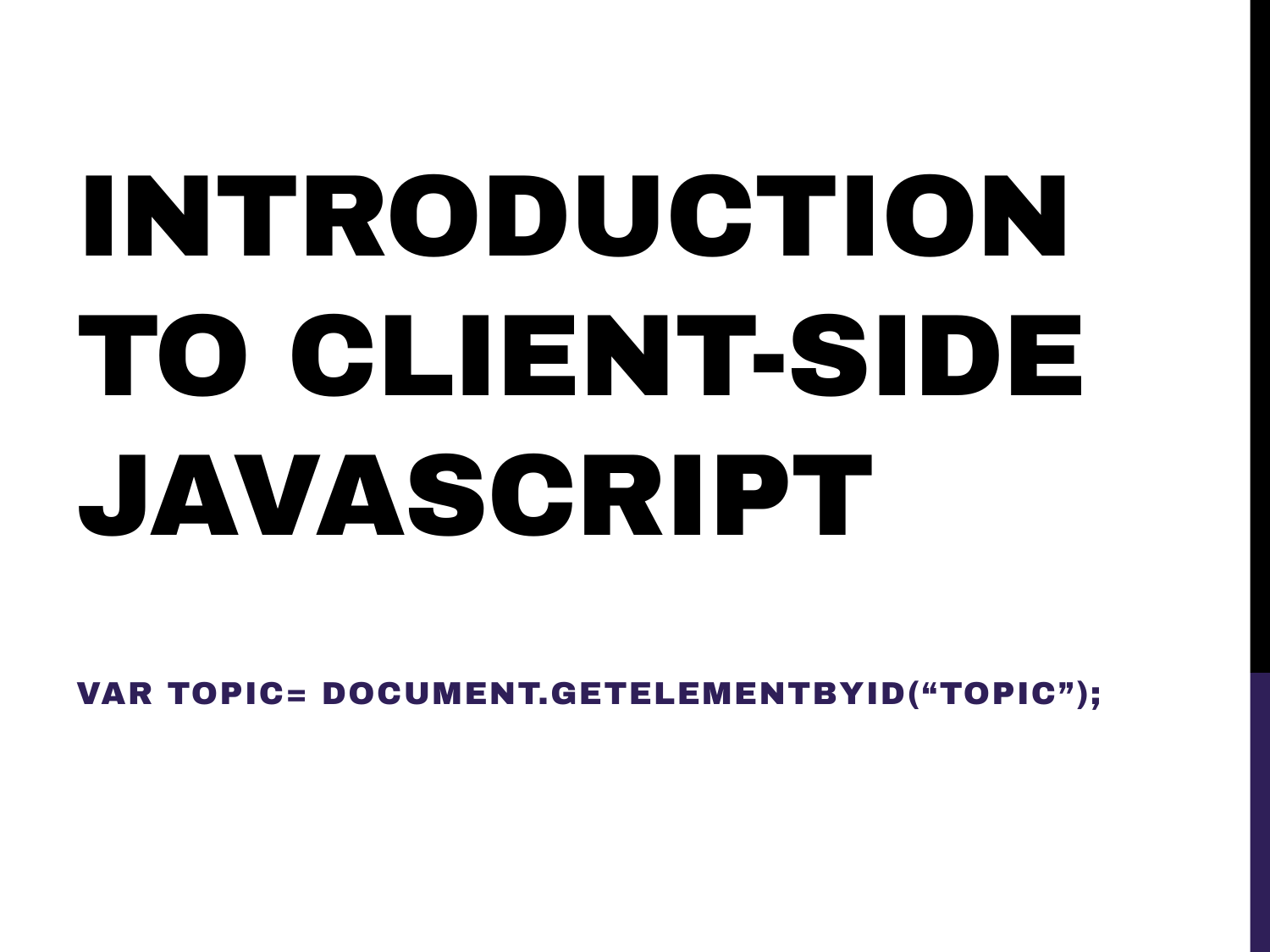

# Introduction to Client-Side JAVaScript
Var topic= Document.getelementbyid(“topic”);